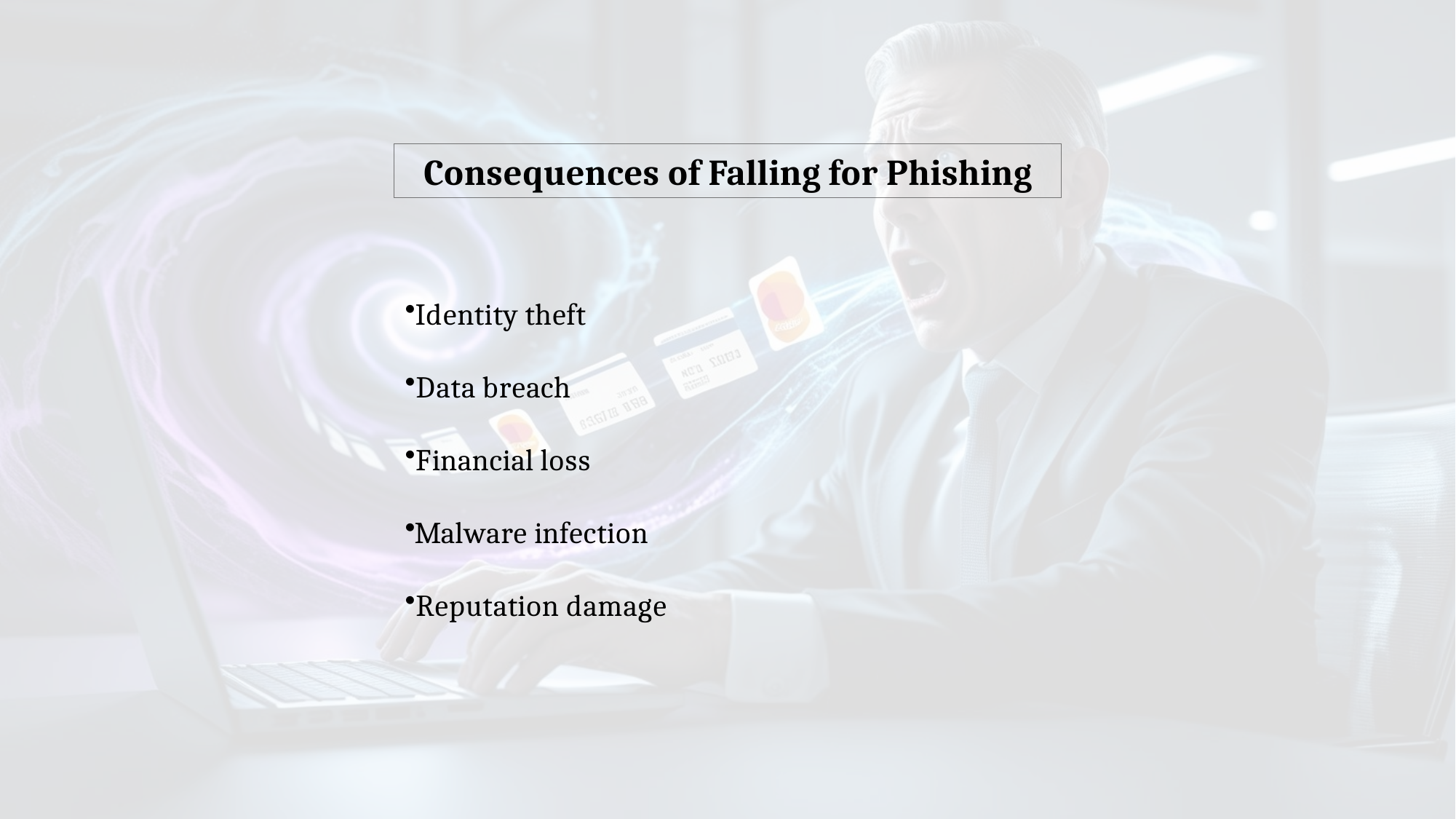

Consequences of Falling for Phishing
Identity theft
Data breach
Financial loss
Malware infection
Reputation damage